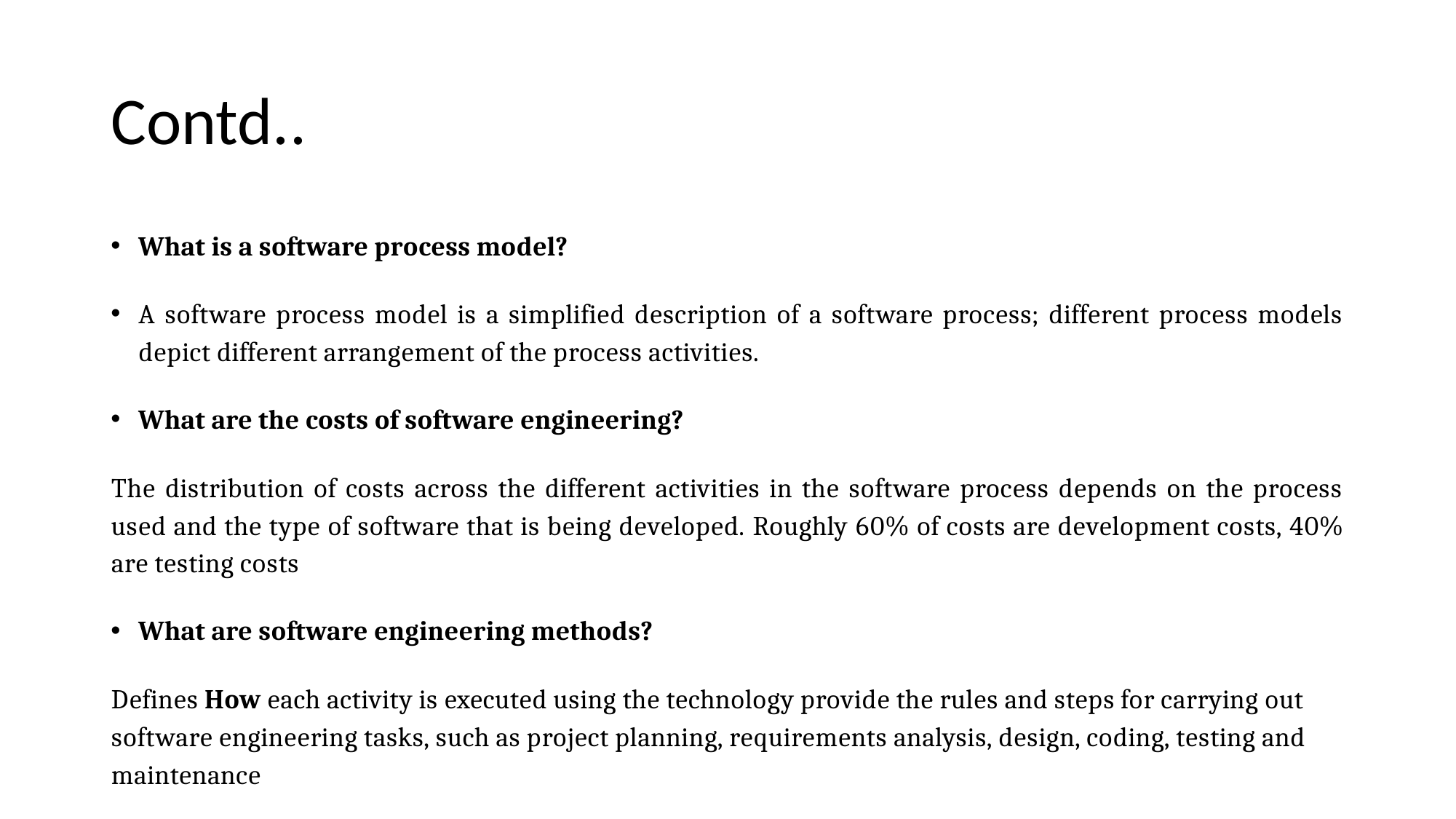

# Contd..
What is a software process model?
A software process model is a simplified description of a software process; different process models depict different arrangement of the process activities.
What are the costs of software engineering?
The distribution of costs across the different activities in the software process depends on the process used and the type of software that is being developed. Roughly 60% of costs are development costs, 40% are testing costs
What are software engineering methods?
Defines How each activity is executed using the technology provide the rules and steps for carrying out software engineering tasks, such as project planning, requirements analysis, design, coding, testing and maintenance